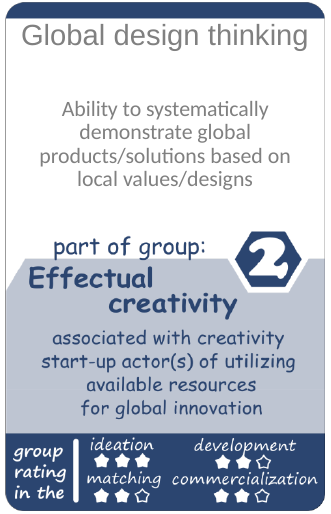

Global design thinking
Ability to systematically demonstrate global products/solutions based on local values/designs